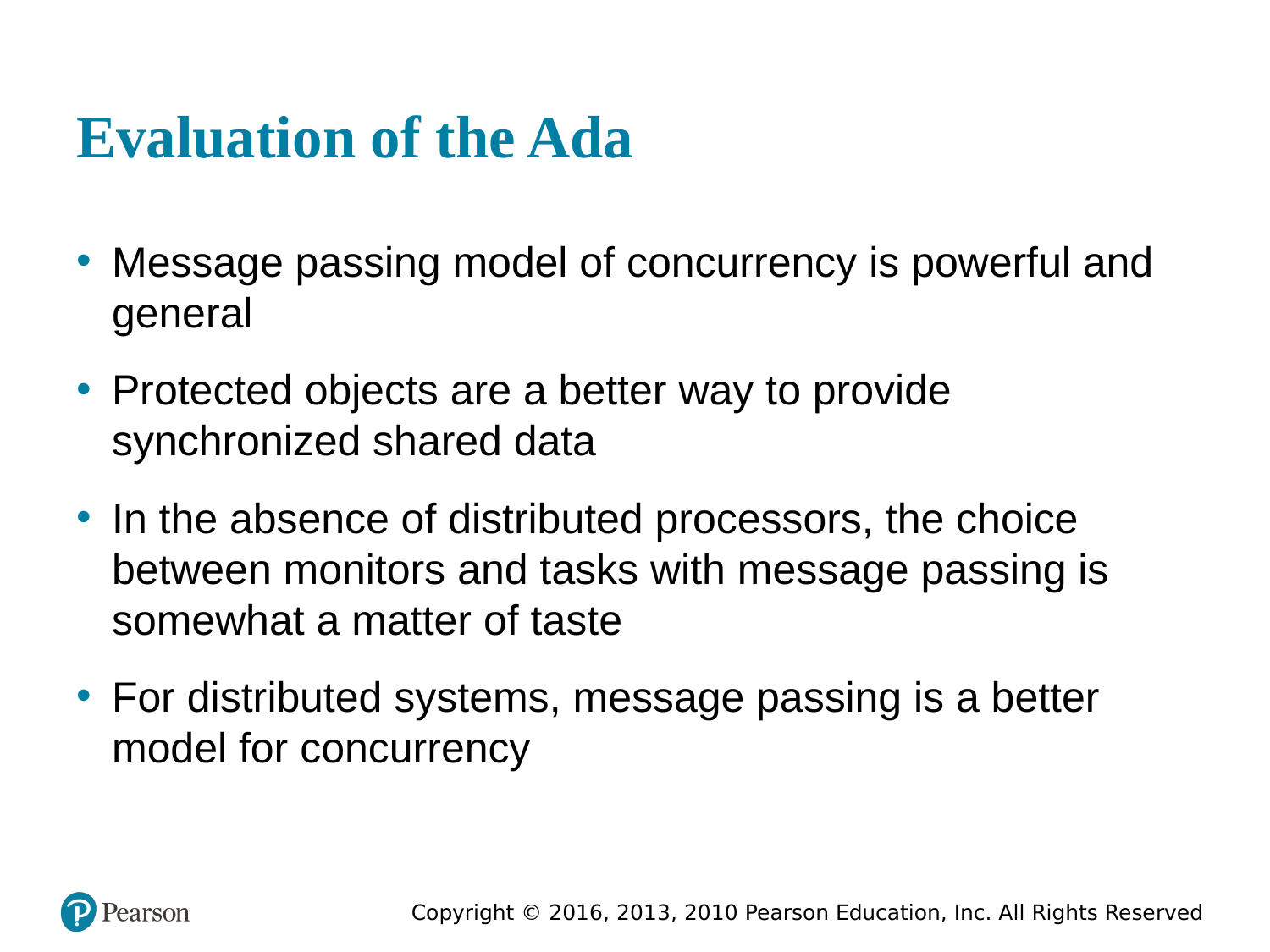

# Evaluation of the Ada
Message passing model of concurrency is powerful and general
Protected objects are a better way to provide synchronized shared data
In the absence of distributed processors, the choice between monitors and tasks with message passing is somewhat a matter of taste
For distributed systems, message passing is a better model for concurrency